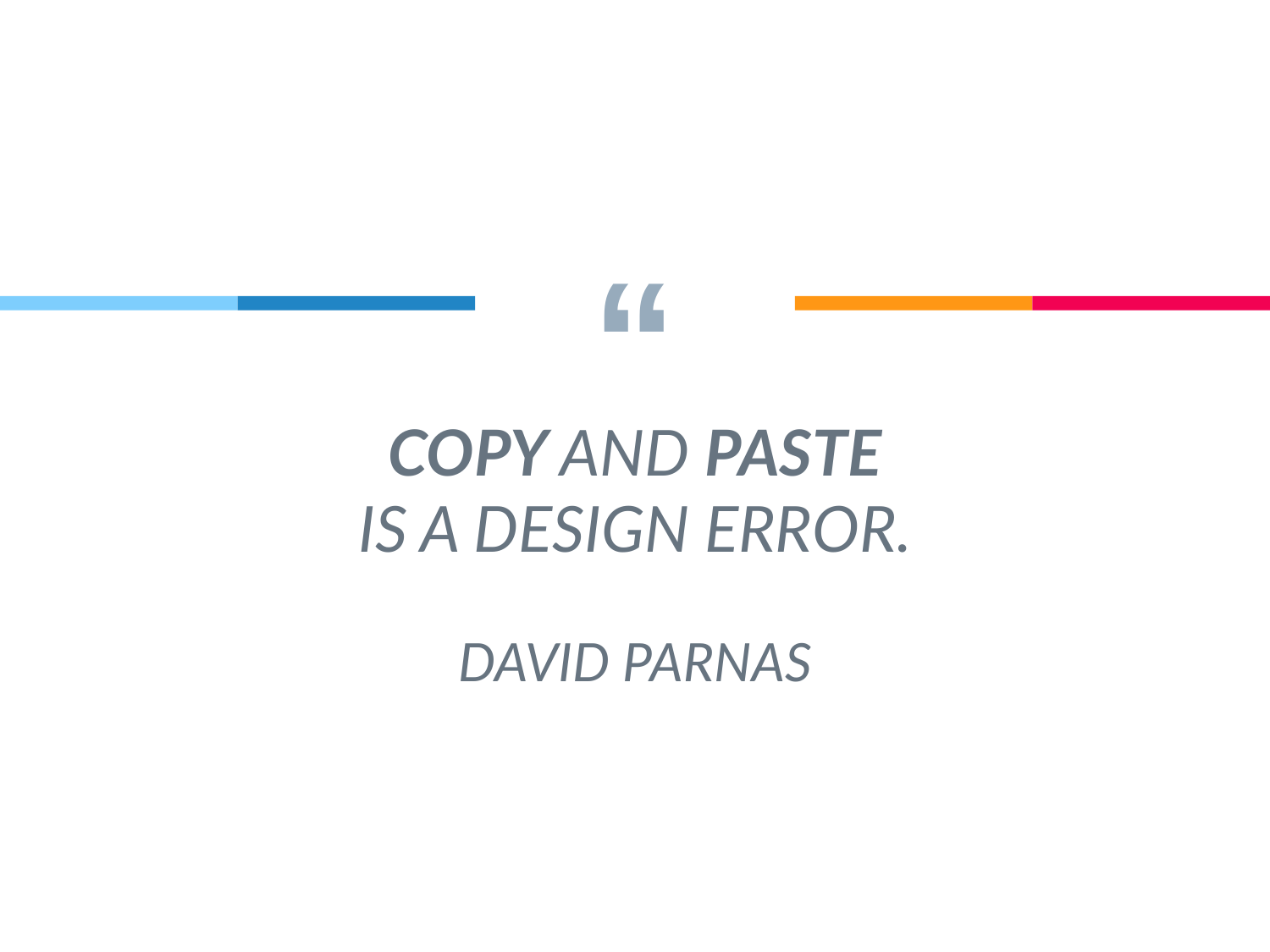

COPY AND PASTE
IS A DESIGN ERROR.

DAVID PARNAS